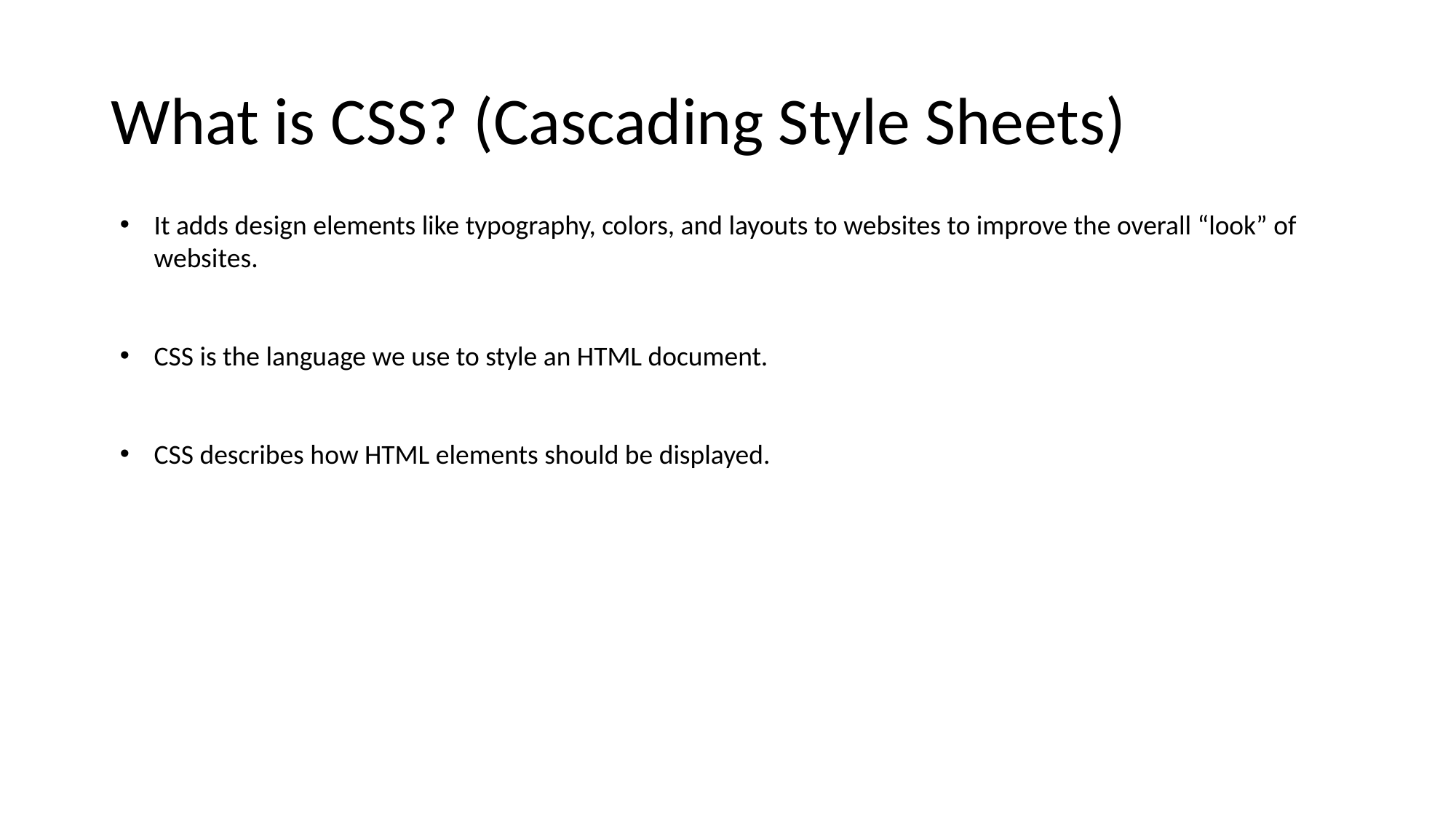

# What is CSS? (Cascading Style Sheets)
It adds design elements like typography, colors, and layouts to websites to improve the overall “look” of websites.

CSS is the language we use to style an HTML document.

CSS describes how HTML elements should be displayed.